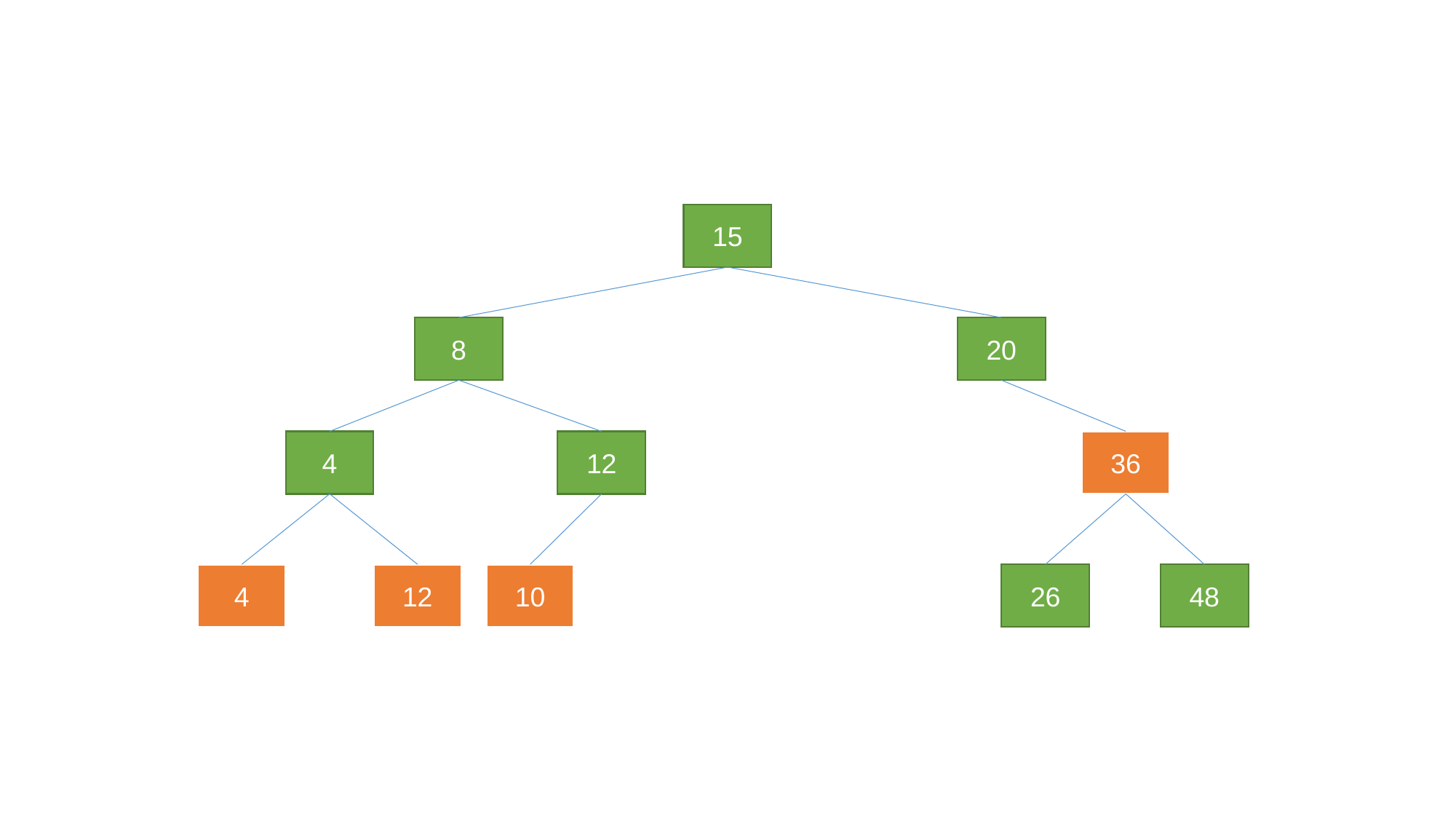

15
8
20
4
12
36
4
12
10
26
48